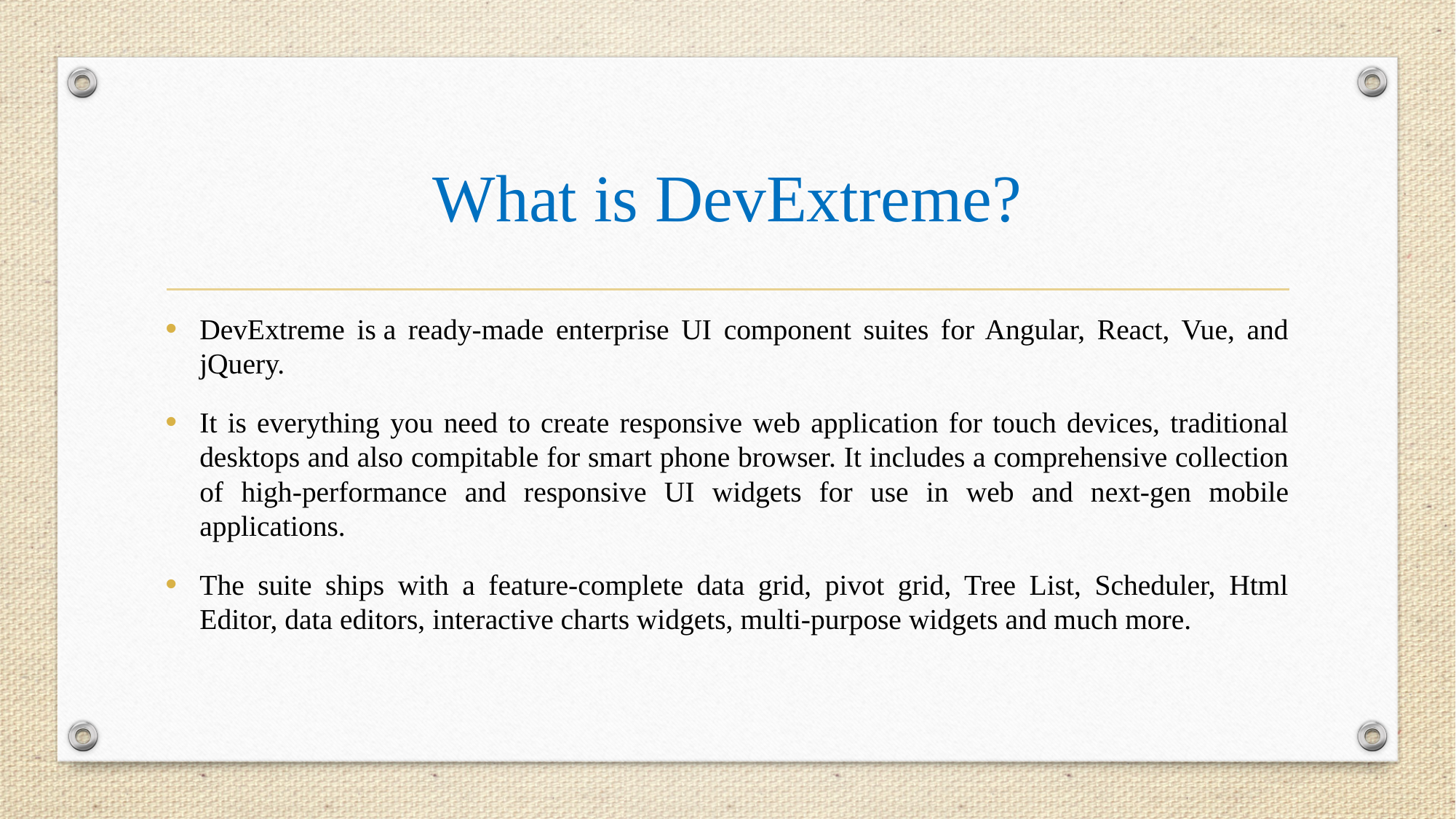

# What is DevExtreme?
DevExtreme is a ready-made enterprise UI component suites for Angular, React, Vue, and jQuery.
It is everything you need to create responsive web application for touch devices, traditional desktops and also compitable for smart phone browser. It includes a comprehensive collection of high-performance and responsive UI widgets for use in web and next-gen mobile applications.
The suite ships with a feature-complete data grid, pivot grid, Tree List, Scheduler, Html Editor, data editors, interactive charts widgets, multi-purpose widgets and much more.